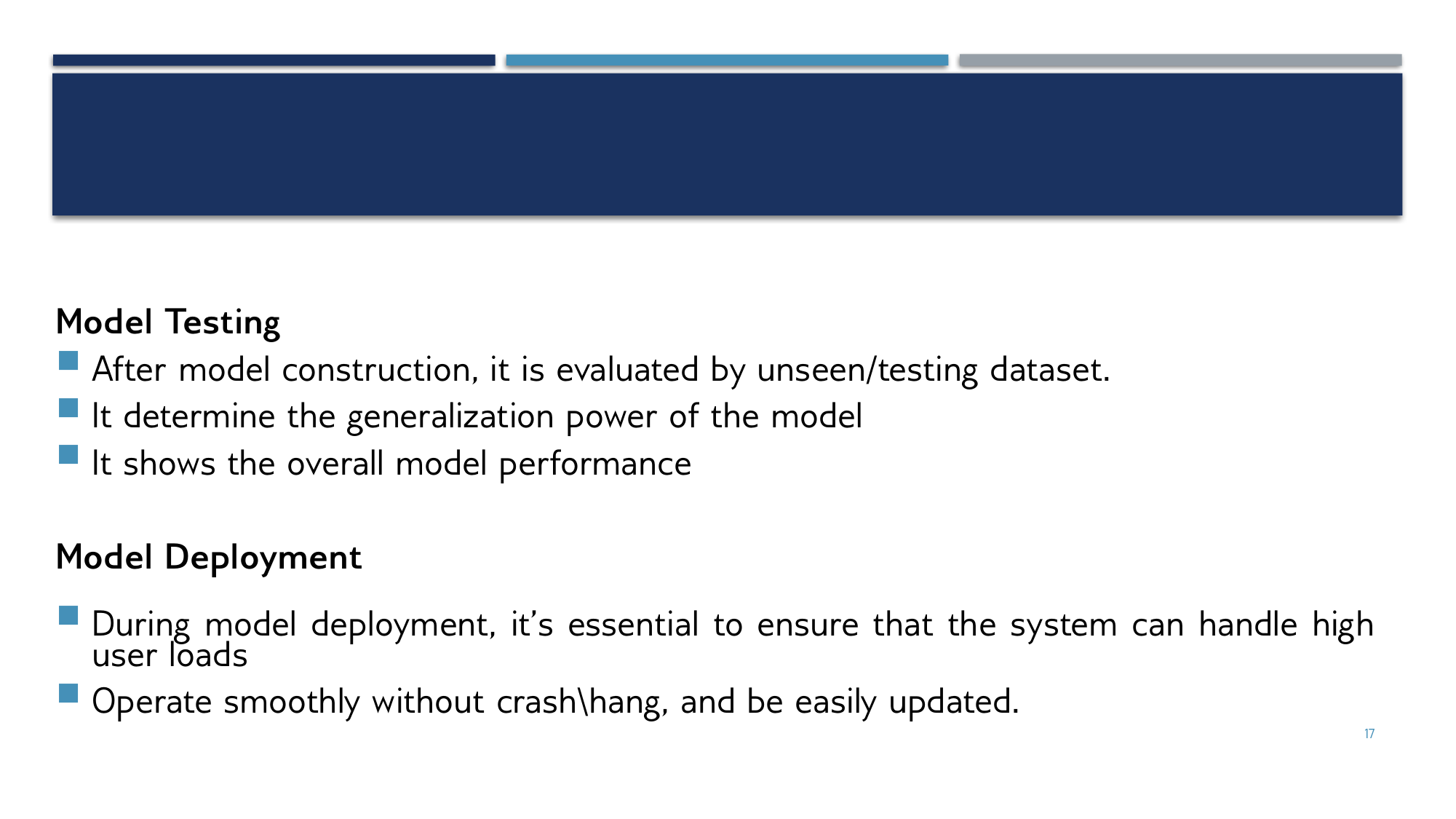

#
Model Testing
After model construction, it is evaluated by unseen/testing dataset.
It determine the generalization power of the model
It shows the overall model performance

Model Deployment

During model deployment, it’s essential to ensure that the system can handle high user loads
Operate smoothly without crash\hang, and be easily updated.
17